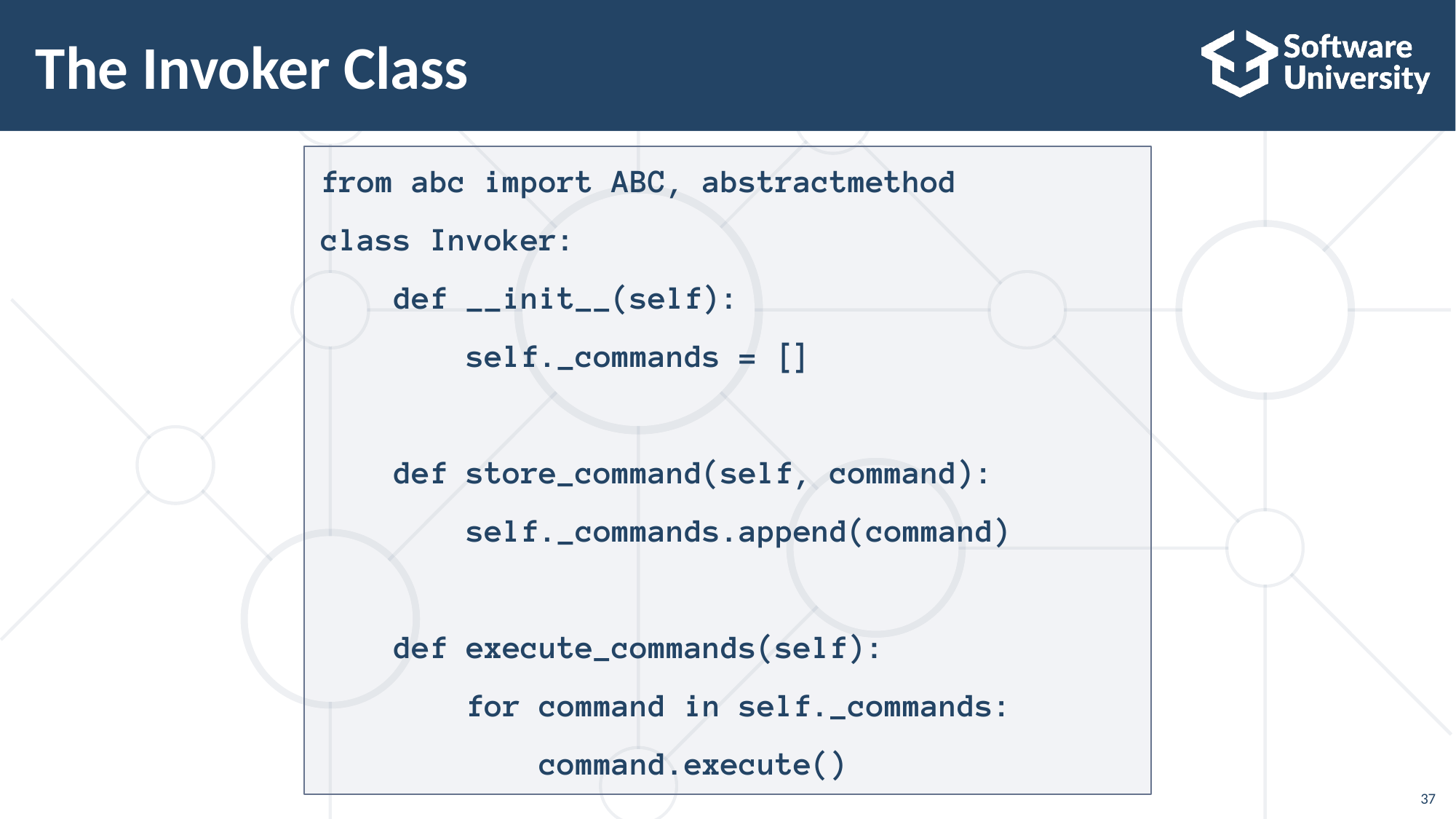

# The Invoker Class
from abc import ABC, abstractmethod
class Invoker:
    def __init__(self):
        self._commands = []

    def store_command(self, command):
        self._commands.append(command)

    def execute_commands(self):
        for command in self._commands:
            command.execute()
37